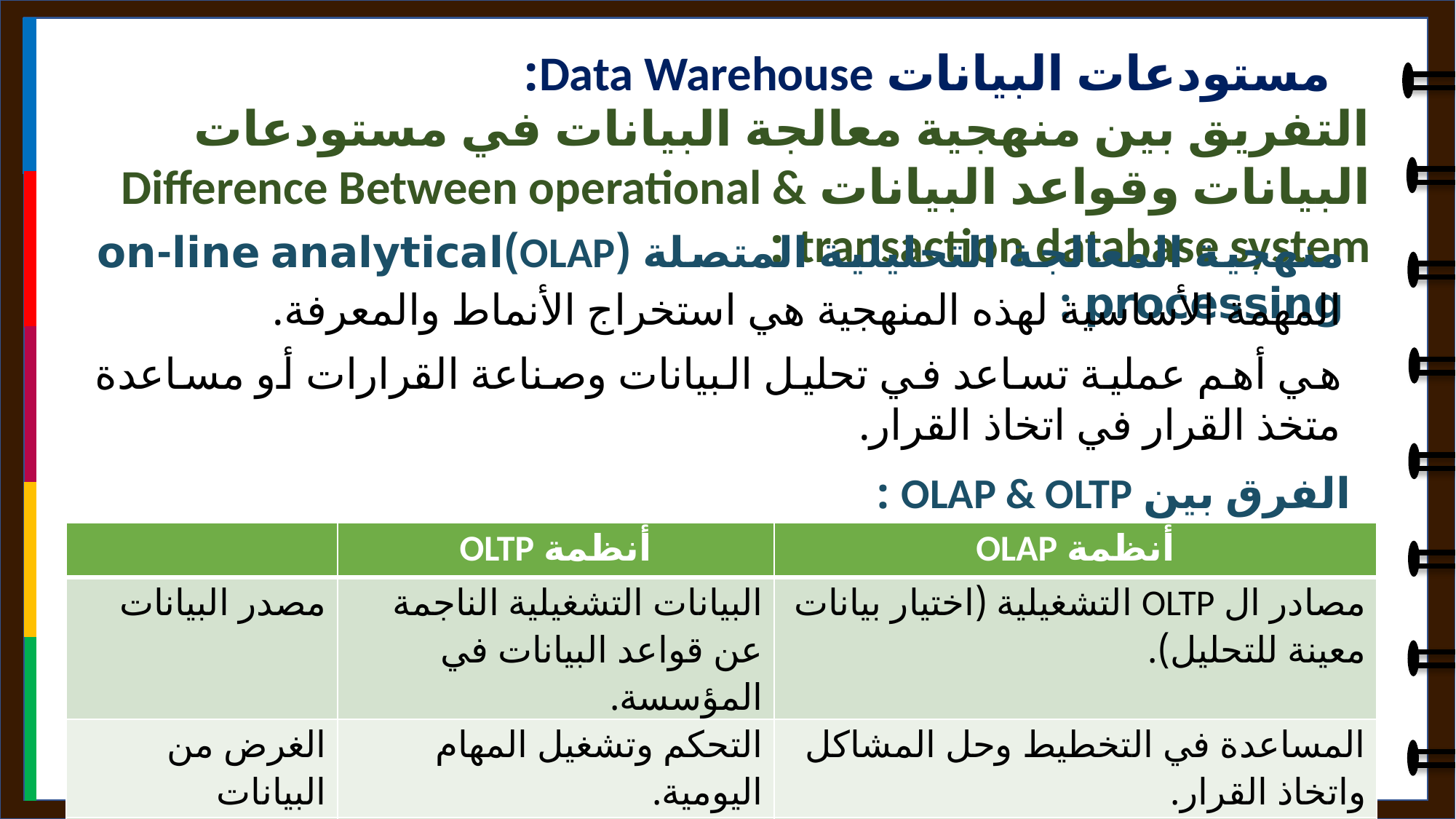

مستودعات البيانات Data Warehouse:

التفريق بين منهجية معالجة البيانات في مستودعات البيانات وقواعد البيانات Difference Between operational & transaction database system :

منهجية المعالجة التحليلية المتصلة (OLAP)on-line analytical processing :

المهمة الأساسية لهذه المنهجية هي استخراج الأنماط والمعرفة.

هي أهم عملية تساعد في تحليل البيانات وصناعة القرارات أو مساعدة متخذ القرار في اتخاذ القرار.

الفرق بين OLAP & OLTP :

|  | أنظمة OLTP | أنظمة OLAP |
| --- | --- | --- |
| مصدر البيانات | البيانات التشغيلية الناجمة عن قواعد البيانات في المؤسسة. | مصادر ال OLTP التشغيلية (اختيار بيانات معينة للتحليل). |
| الغرض من البيانات | التحكم وتشغيل المهام اليومية. | المساعدة في التخطيط وحل المشاكل واتخاذ القرار. |
| طبيعة البيانات | تكشف ما يجري حاليا في المؤسسة. | منظر متعدد الأبعاد لأنشطة المؤسسة. |